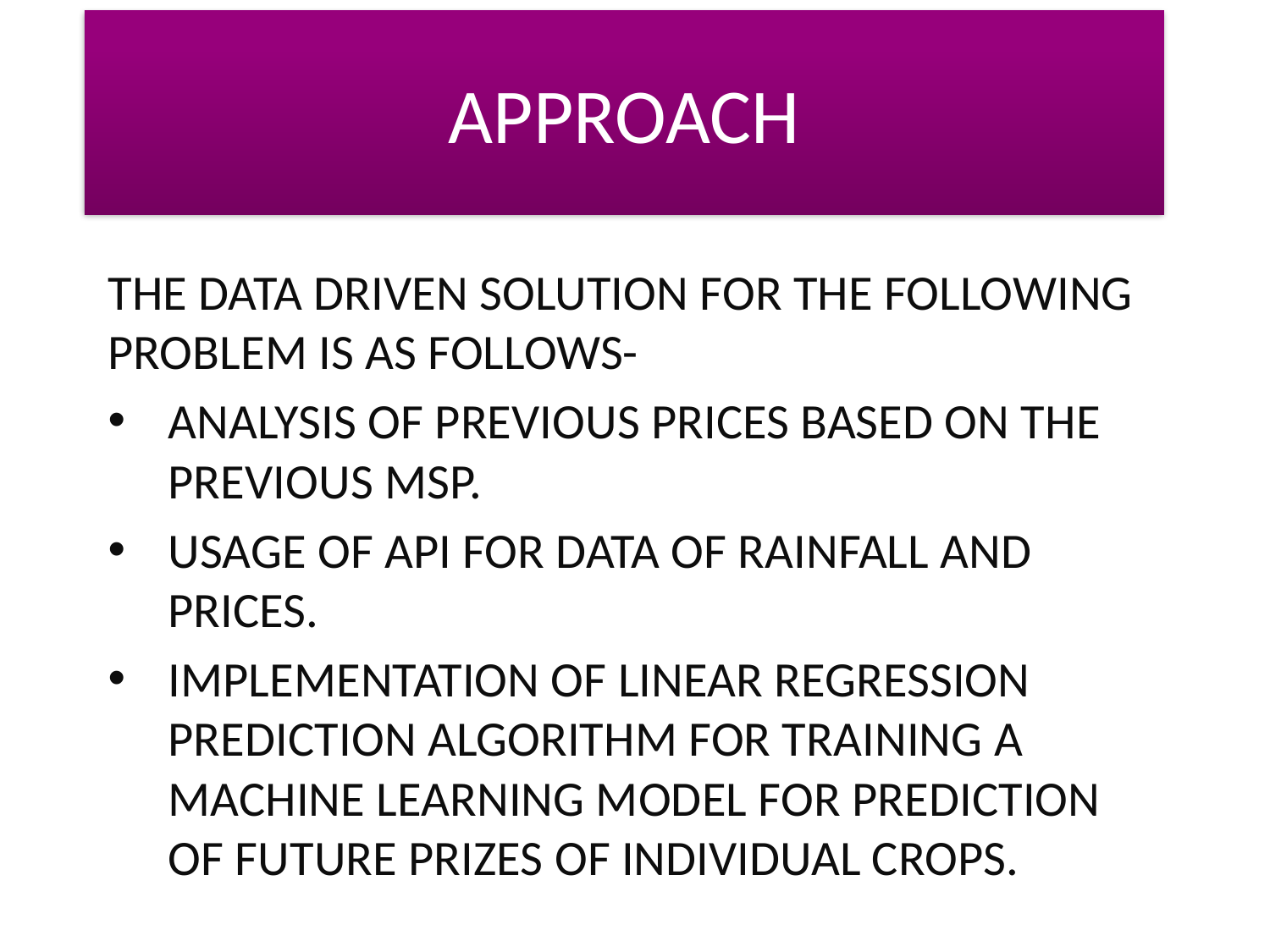

# APPROACH
THE DATA DRIVEN SOLUTION FOR THE FOLLOWING PROBLEM IS AS FOLLOWS-
ANALYSIS OF PREVIOUS PRICES BASED ON THE PREVIOUS MSP.
USAGE OF API FOR DATA OF RAINFALL AND PRICES.
IMPLEMENTATION OF LINEAR REGRESSION PREDICTION ALGORITHM FOR TRAINING A MACHINE LEARNING MODEL FOR PREDICTION OF FUTURE PRIZES OF INDIVIDUAL CROPS.